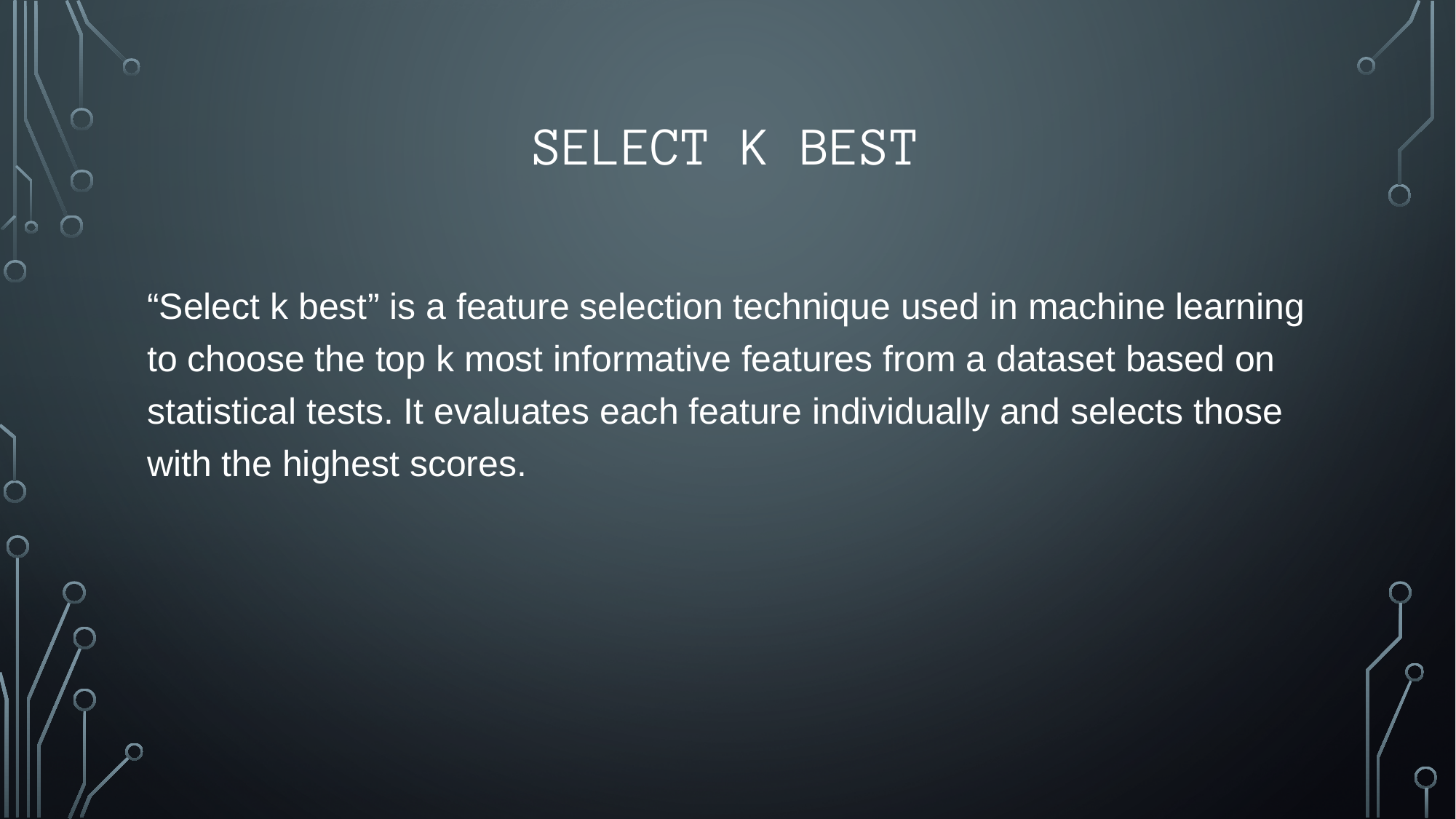

# Select K Best
“Select k best” is a feature selection technique used in machine learning to choose the top k most informative features from a dataset based on statistical tests. It evaluates each feature individually and selects those with the highest scores.